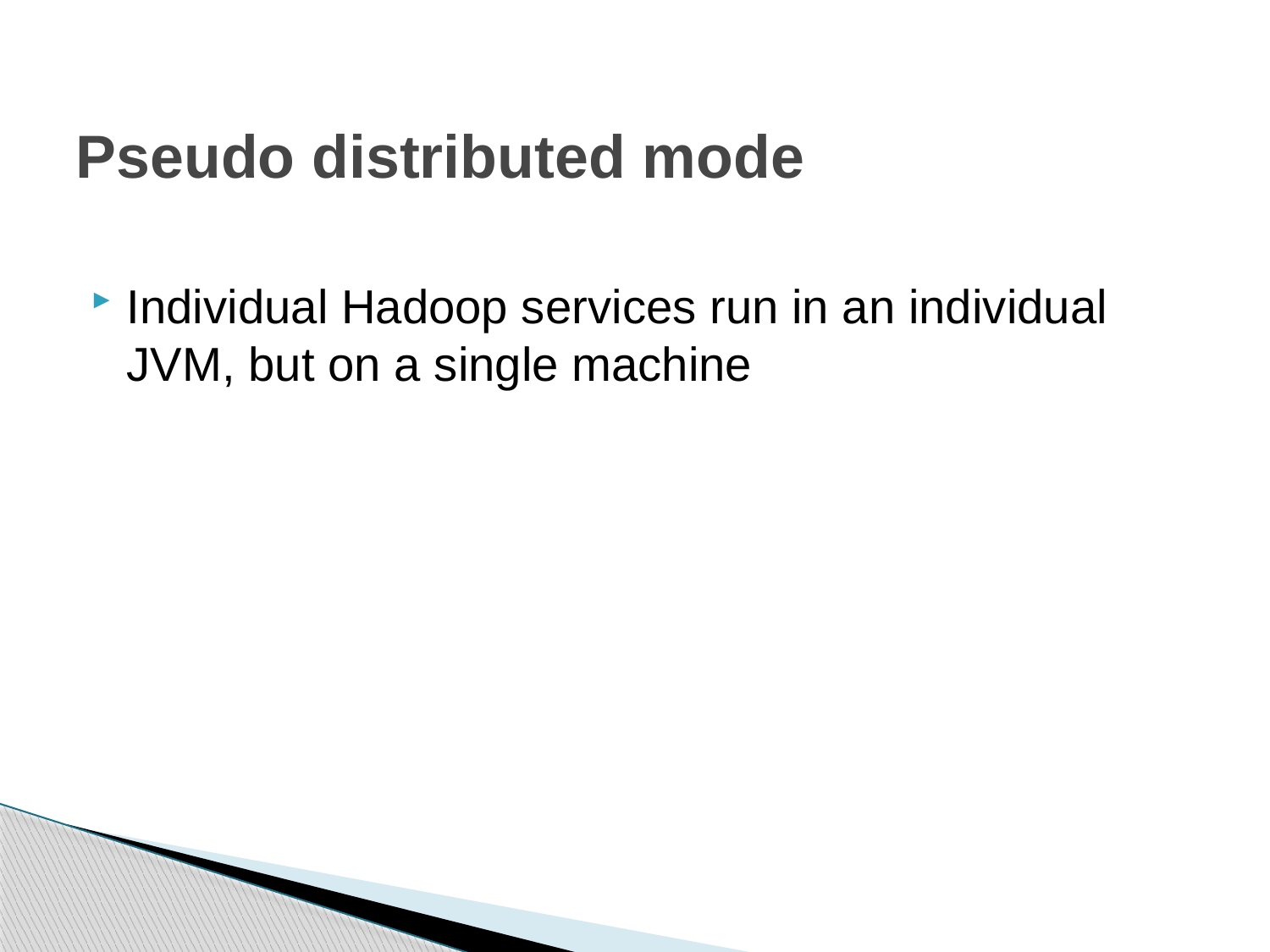

# Pseudo distributed mode

Individual Hadoop services run in an individual JVM, but on a single machine